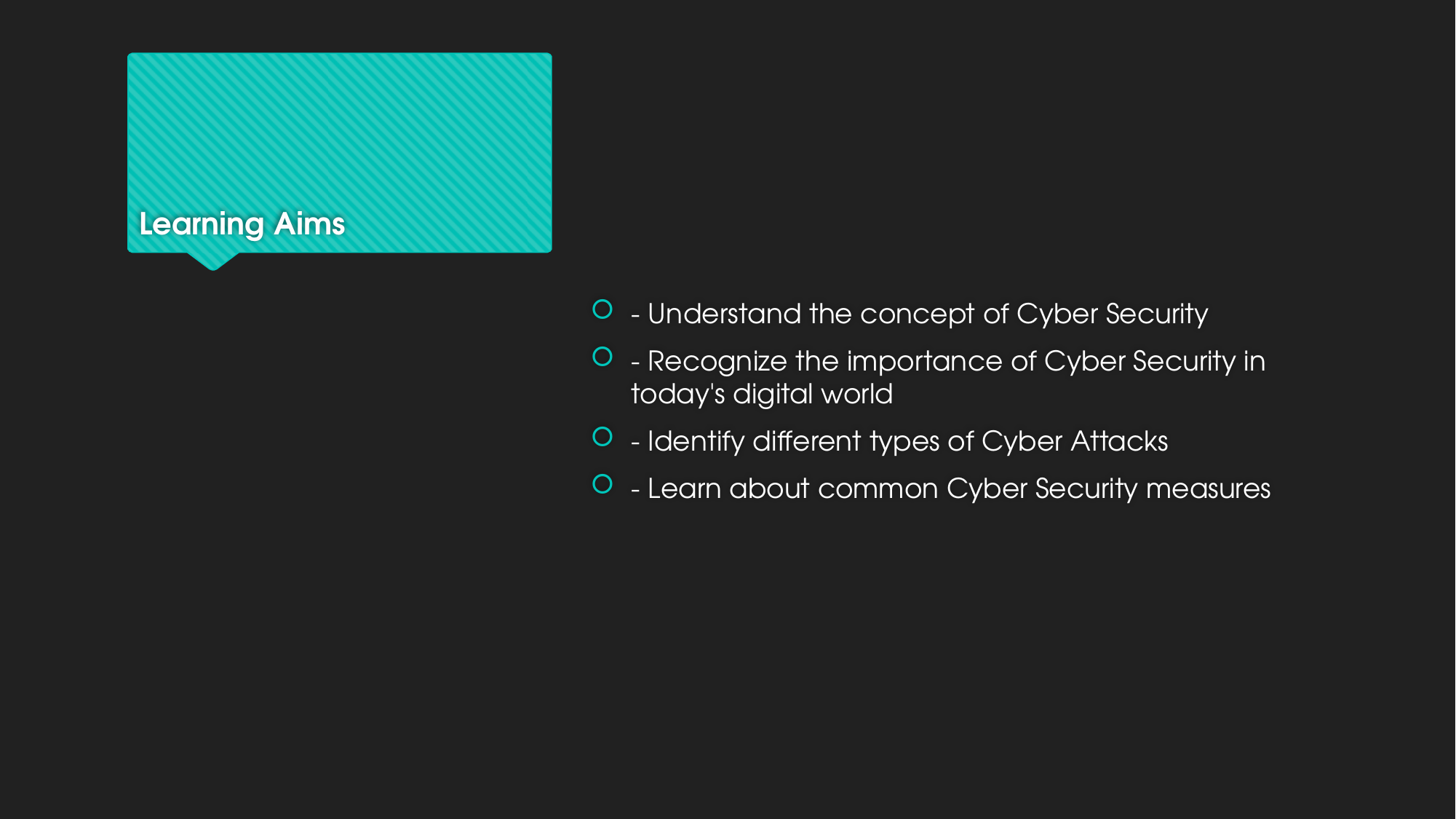

# Learning Aims

- Understand the concept of Cyber Security
- Recognize the importance of Cyber Security in today's digital world
- Identify different types of Cyber Attacks
- Learn about common Cyber Security measures